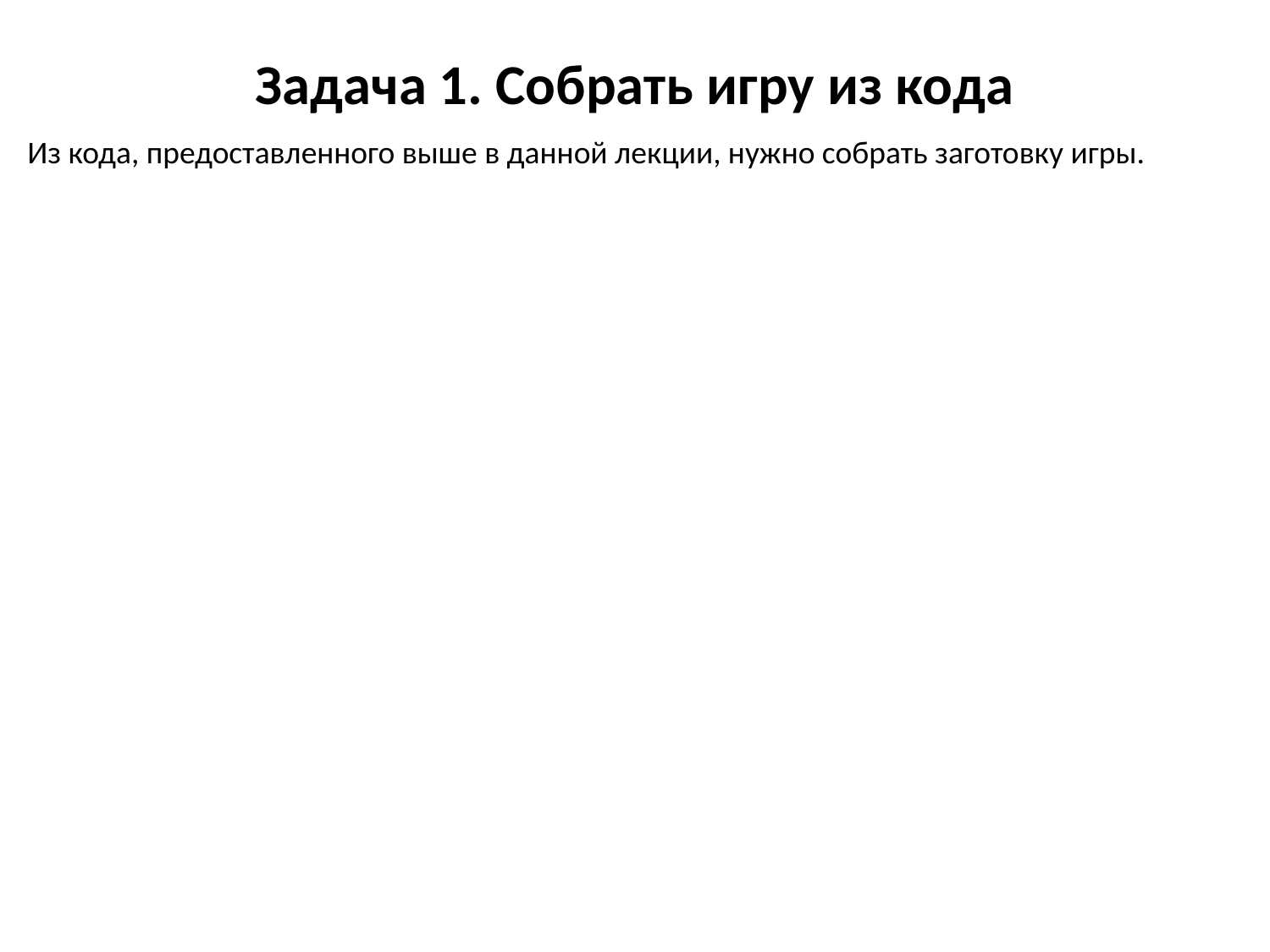

# Задача 1. Собрать игру из кода
Из кода, предоставленного выше в данной лекции, нужно собрать заготовку игры.